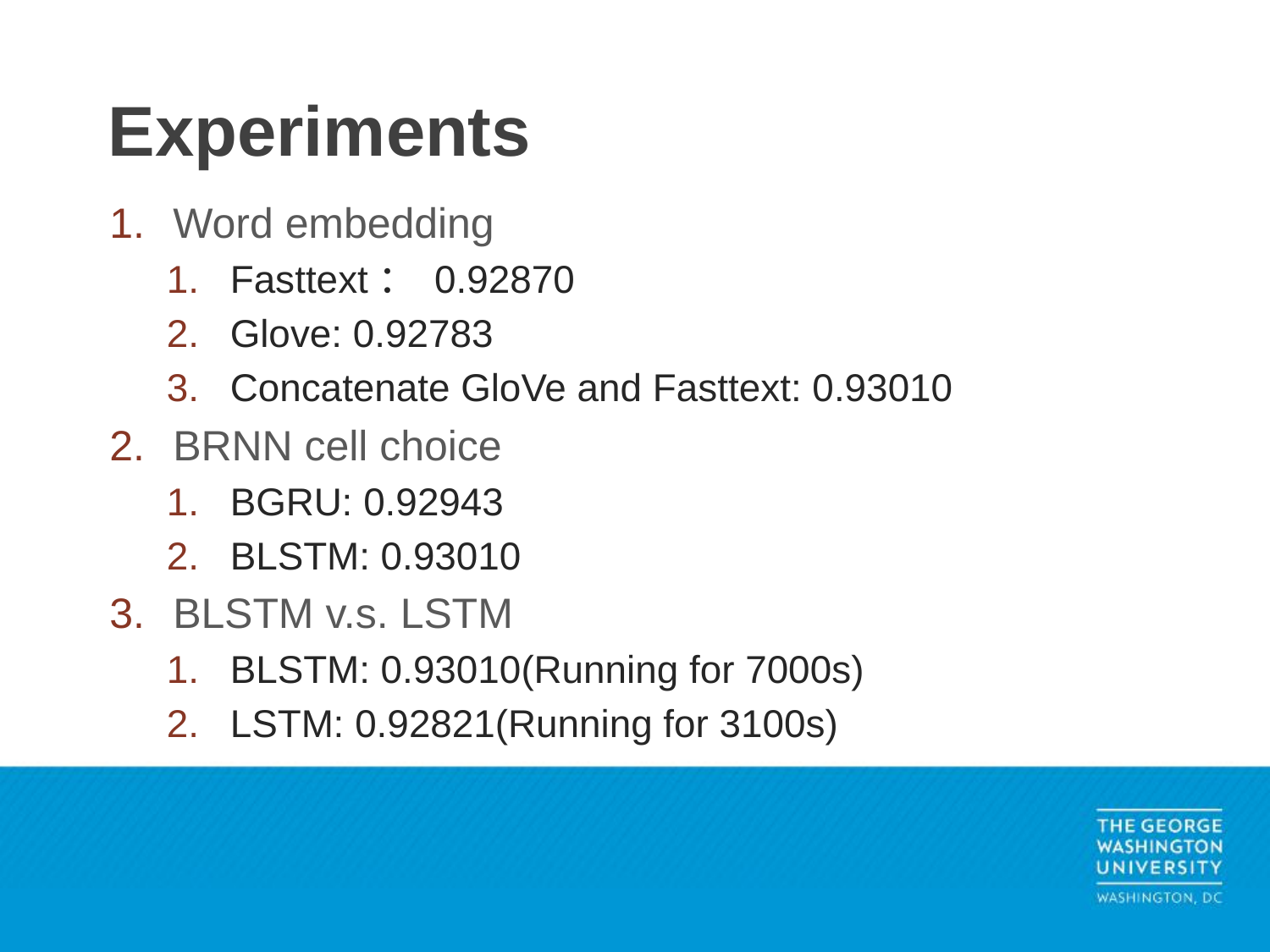

# Experiments
Word embedding
Fasttext： 0.92870
Glove: 0.92783
Concatenate GloVe and Fasttext: 0.93010
BRNN cell choice
BGRU: 0.92943
BLSTM: 0.93010
BLSTM v.s. LSTM
BLSTM: 0.93010(Running for 7000s)
LSTM: 0.92821(Running for 3100s)